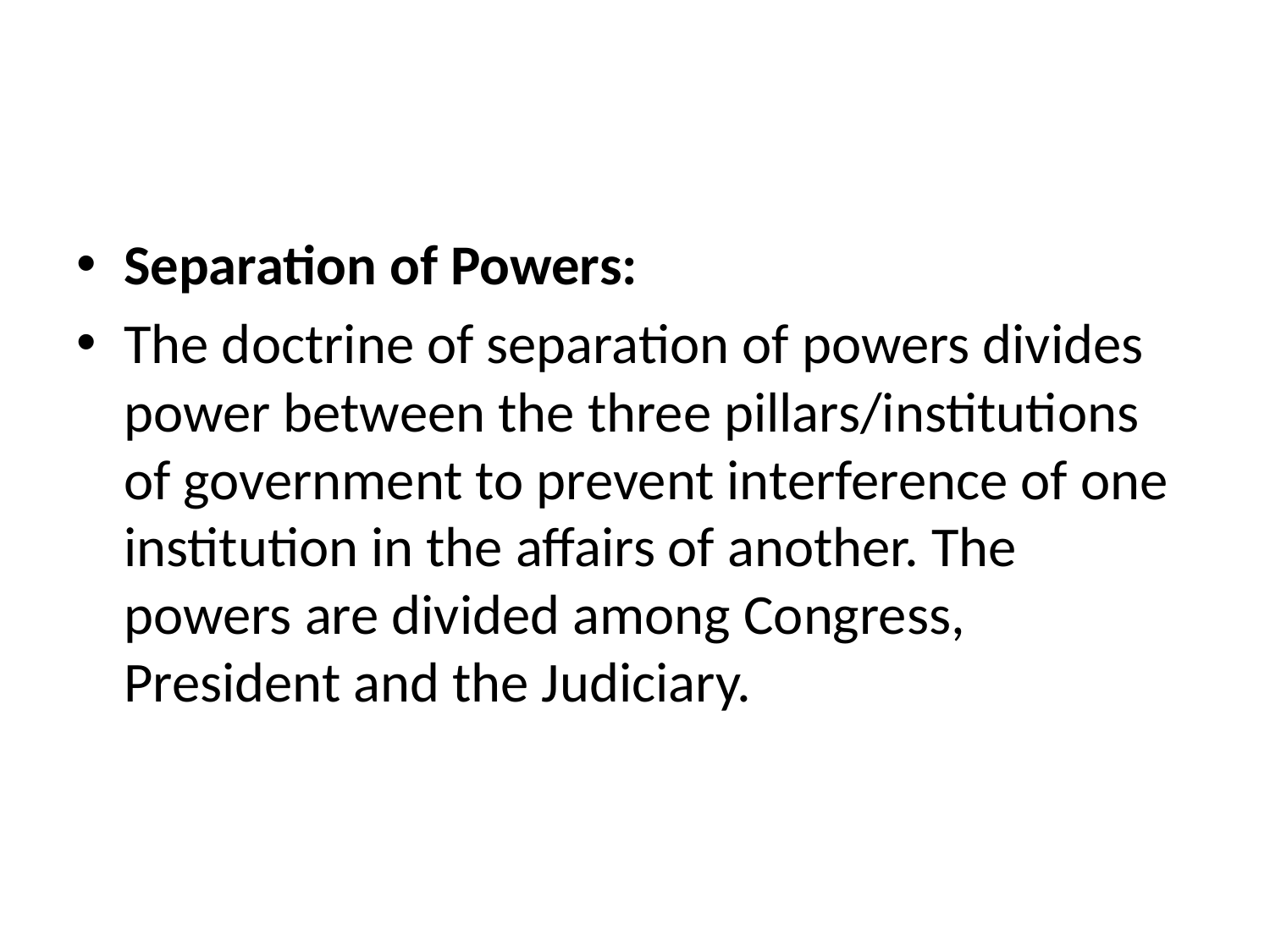

#
Separation of Powers:
The doctrine of separation of powers divides power between the three pillars/institutions of government to prevent interference of one institution in the affairs of another. The powers are divided among Congress, President and the Judiciary.